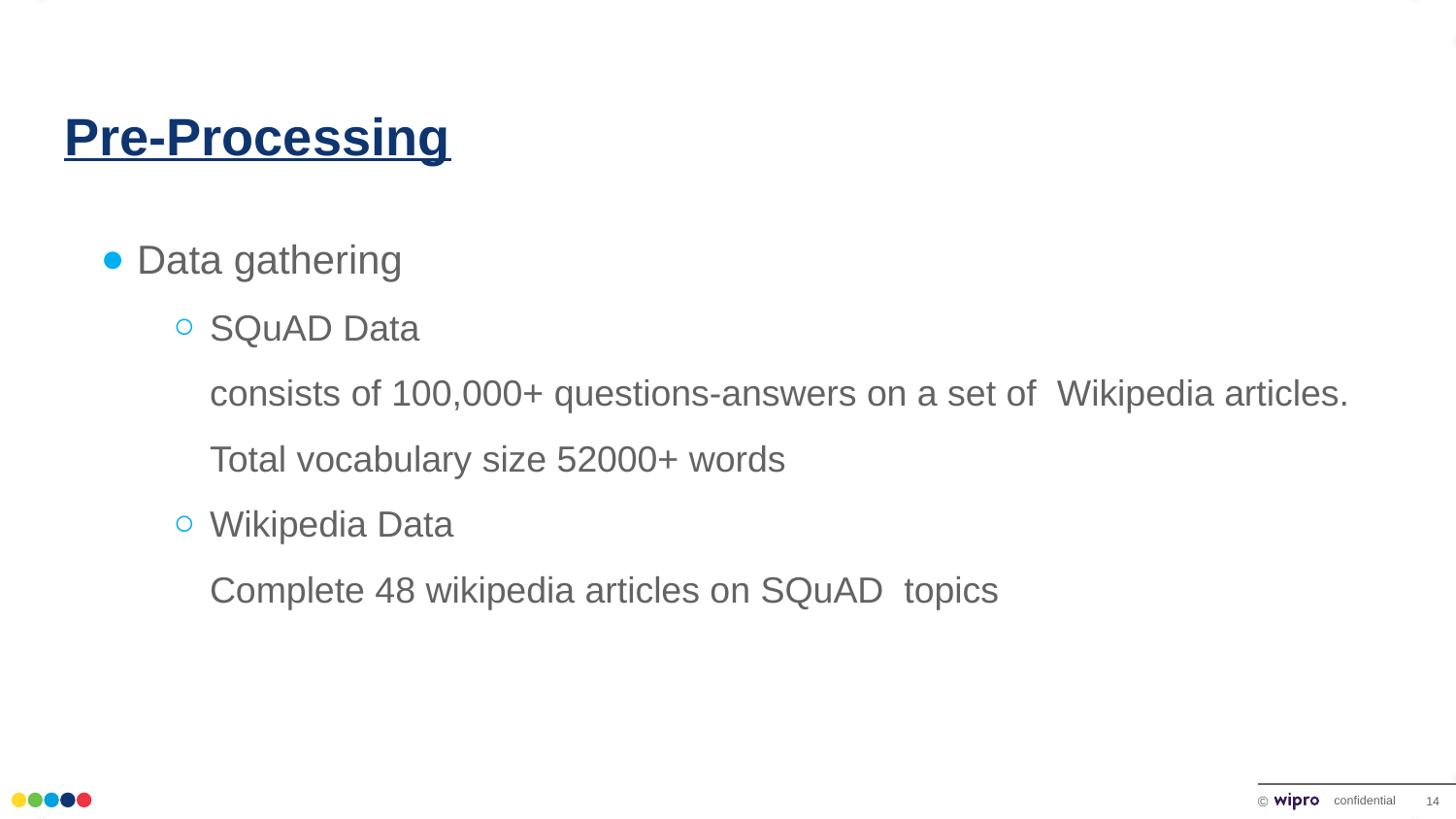

#
Pre-Processing
Data gathering
SQuAD Data
consists of 100,000+ questions-answers on a set of  Wikipedia articles.
Total vocabulary size 52000+ words
Wikipedia Data
Complete 48 wikipedia articles on SQuAD  topics